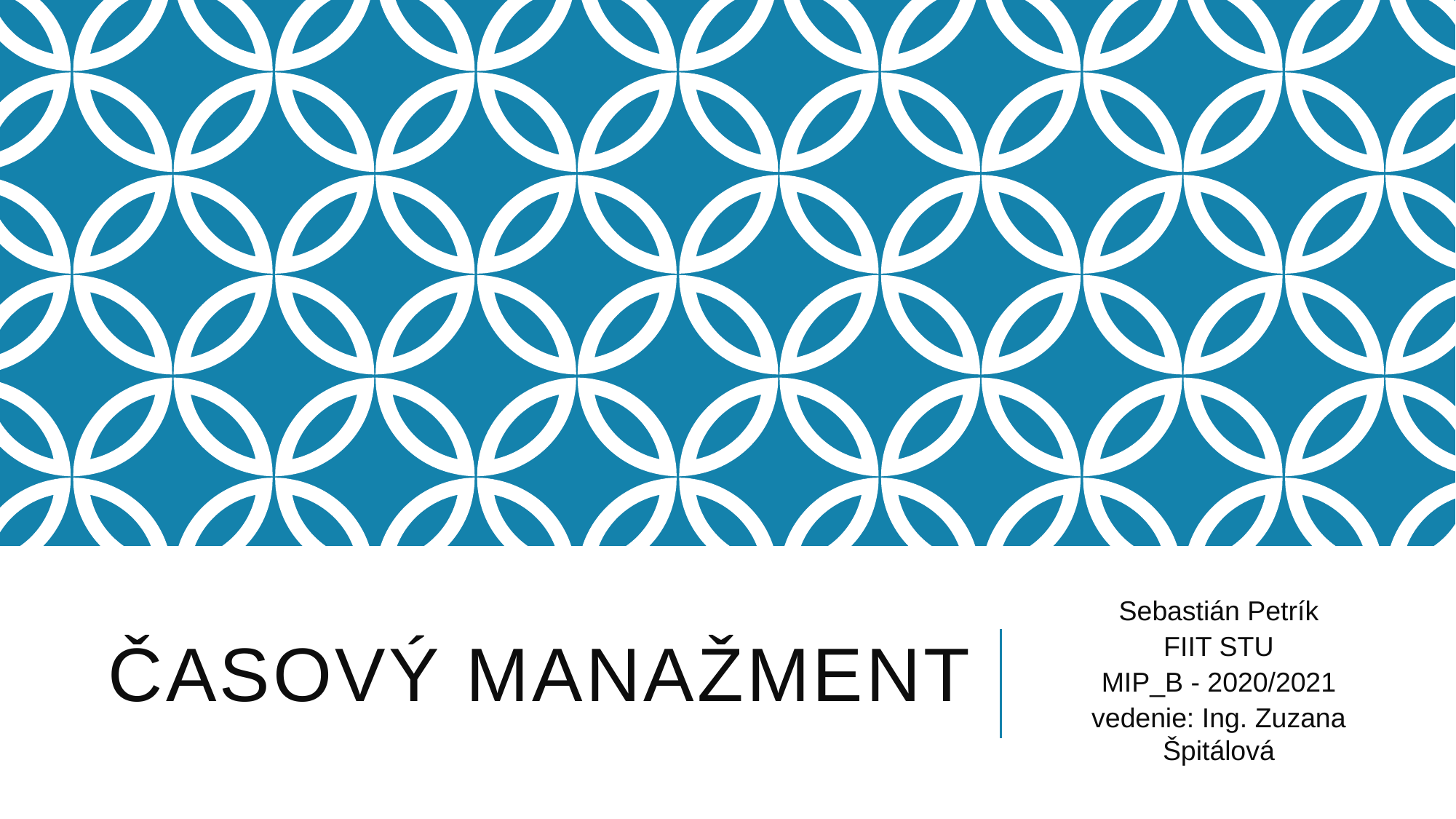

# Časový manažment
Sebastián Petrík
FIIT STU
MIP_B - 2020/2021
vedenie: Ing. Zuzana Špitálová